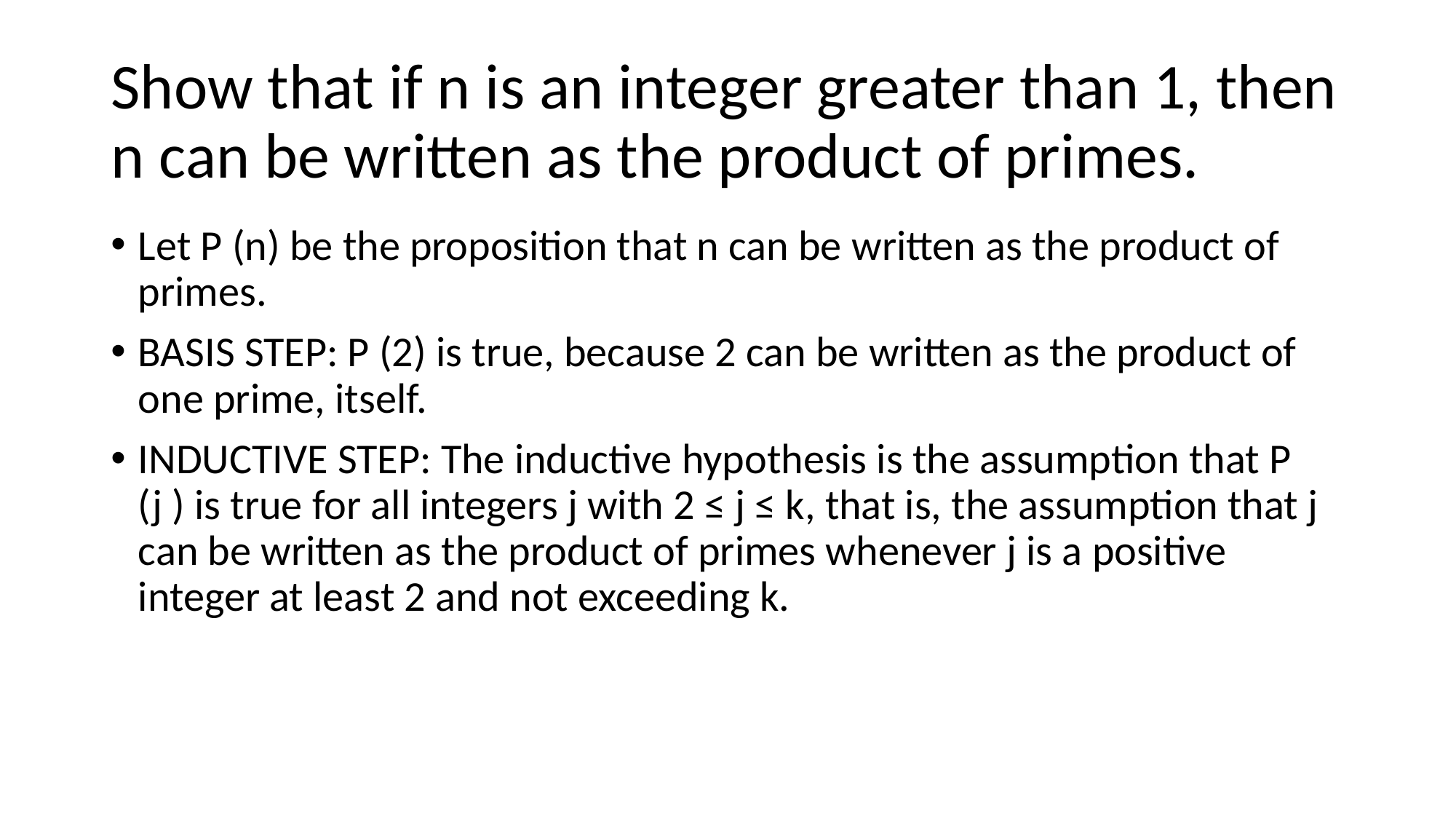

# Show that if n is an integer greater than 1, then n can be written as the product of primes.
Let P (n) be the proposition that n can be written as the product of primes.
BASIS STEP: P (2) is true, because 2 can be written as the product of one prime, itself.
INDUCTIVE STEP: The inductive hypothesis is the assumption that P (j ) is true for all integers j with 2 ≤ j ≤ k, that is, the assumption that j can be written as the product of primes whenever j is a positive integer at least 2 and not exceeding k.